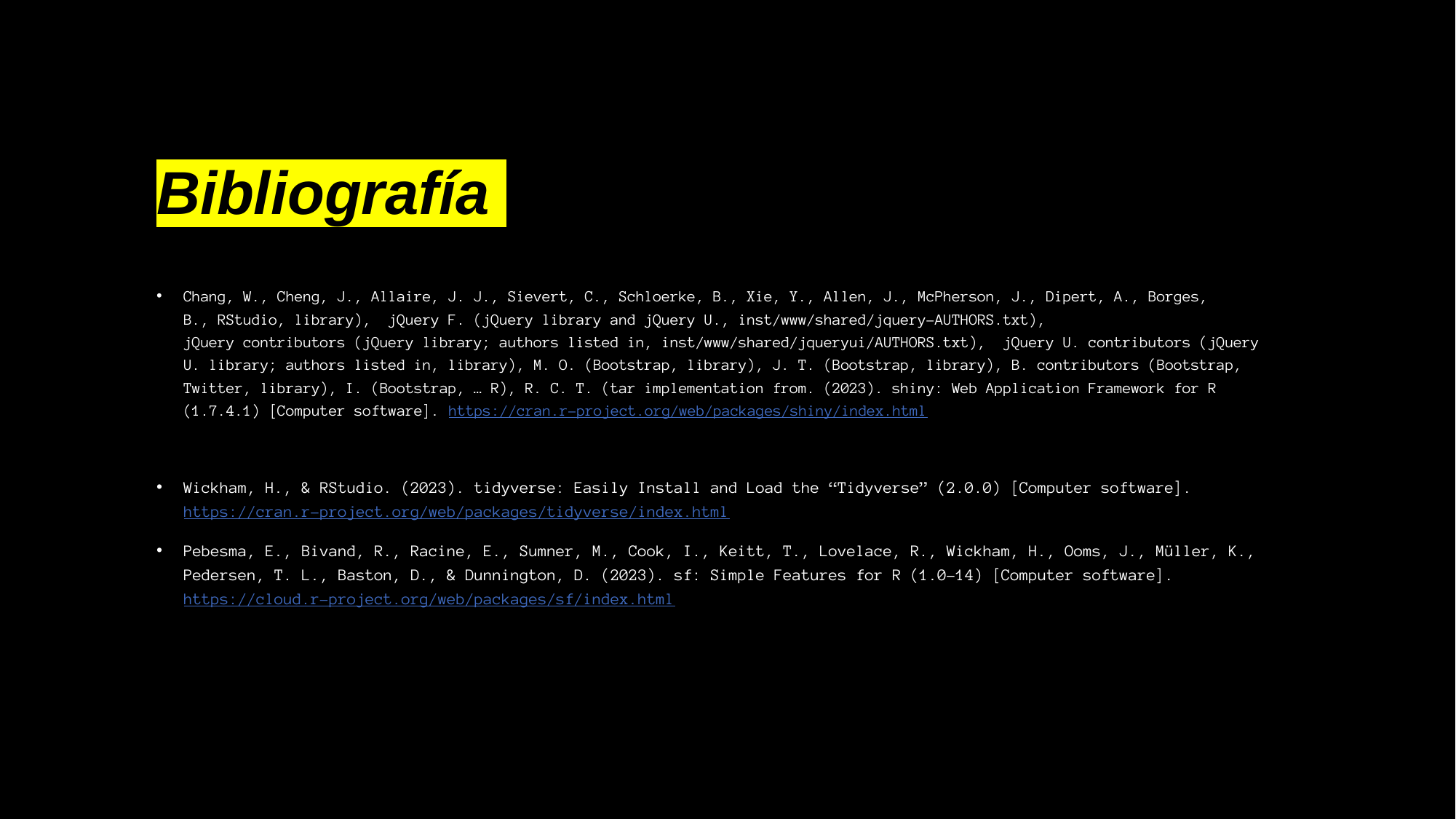

# Bibliografía
Chang, W., Cheng, J., Allaire, J. J., Sievert, C., Schloerke, B., Xie, Y., Allen, J., McPherson, J., Dipert, A., Borges, B., RStudio, library),  jQuery F. (jQuery library and jQuery U., inst/www/shared/jquery-AUTHORS.txt),  jQuery contributors (jQuery library; authors listed in, inst/www/shared/jqueryui/AUTHORS.txt),  jQuery U. contributors (jQuery U. library; authors listed in, library), M. O. (Bootstrap, library), J. T. (Bootstrap, library), B. contributors (Bootstrap, Twitter, library), I. (Bootstrap, … R), R. C. T. (tar implementation from. (2023). shiny: Web Application Framework for R (1.7.4.1) [Computer software]. https://cran.r-project.org/web/packages/shiny/index.html

Wickham, H., & RStudio. (2023). tidyverse: Easily Install and Load the “Tidyverse” (2.0.0) [Computer software]. https://cran.r-project.org/web/packages/tidyverse/index.html
Pebesma, E., Bivand, R., Racine, E., Sumner, M., Cook, I., Keitt, T., Lovelace, R., Wickham, H., Ooms, J., Müller, K., Pedersen, T. L., Baston, D., & Dunnington, D. (2023). sf: Simple Features for R (1.0-14) [Computer software]. https://cloud.r-project.org/web/packages/sf/index.html